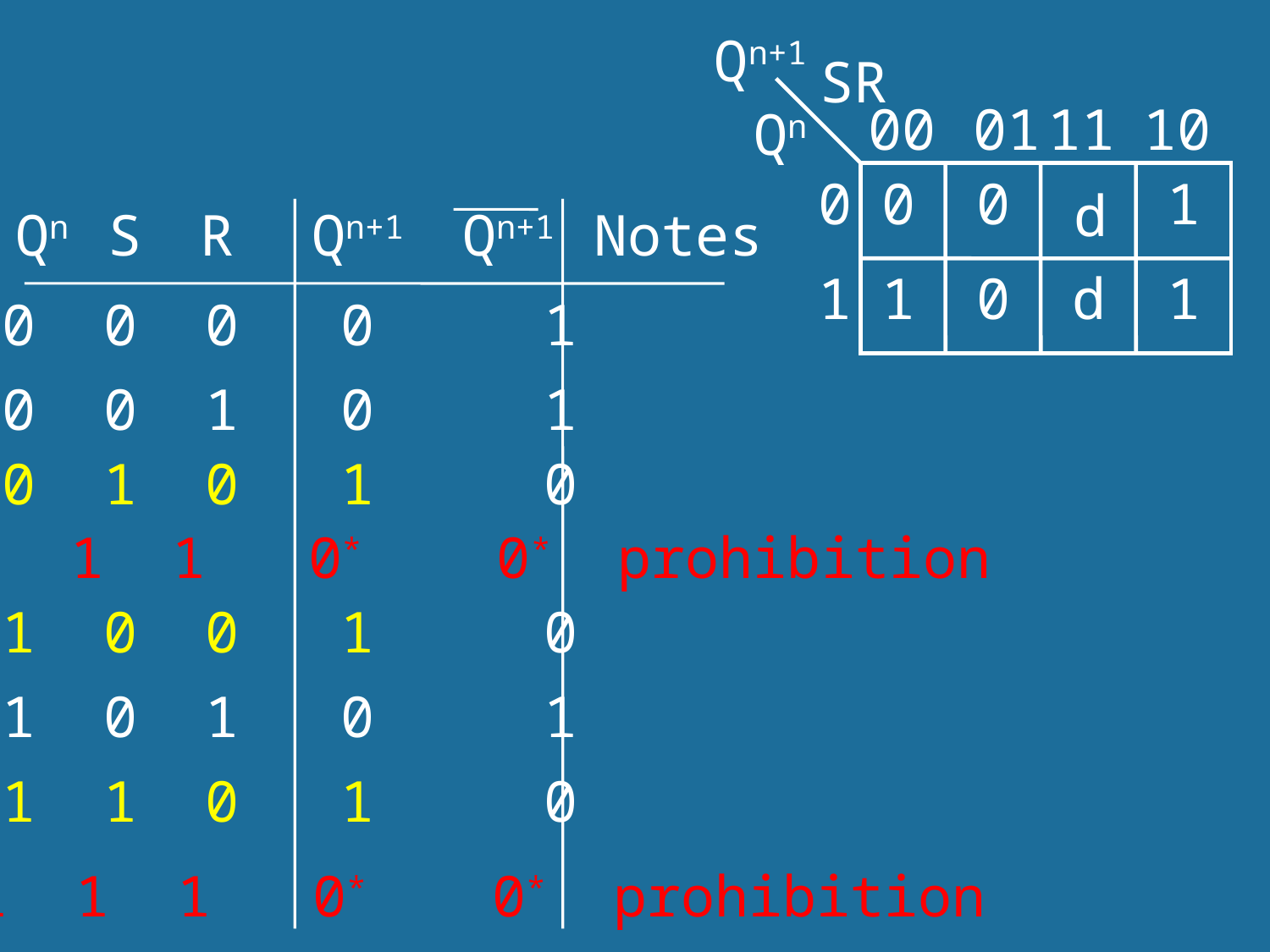

Qn+1
SR

00
 01
11
10
Qn
0

1

0
0
0
1
d
Qn  S   R    Qn+1   Qn+1  Notes

1
d
1

0  0  0   0     1
0  0  1   0     1
0  1  0   1     0
0  1  1   0*    0*  prohibition
1  0  0   1     0
1  0  1   0     1
1  1  0   1     0
1  1  1   0*     0*  prohibition